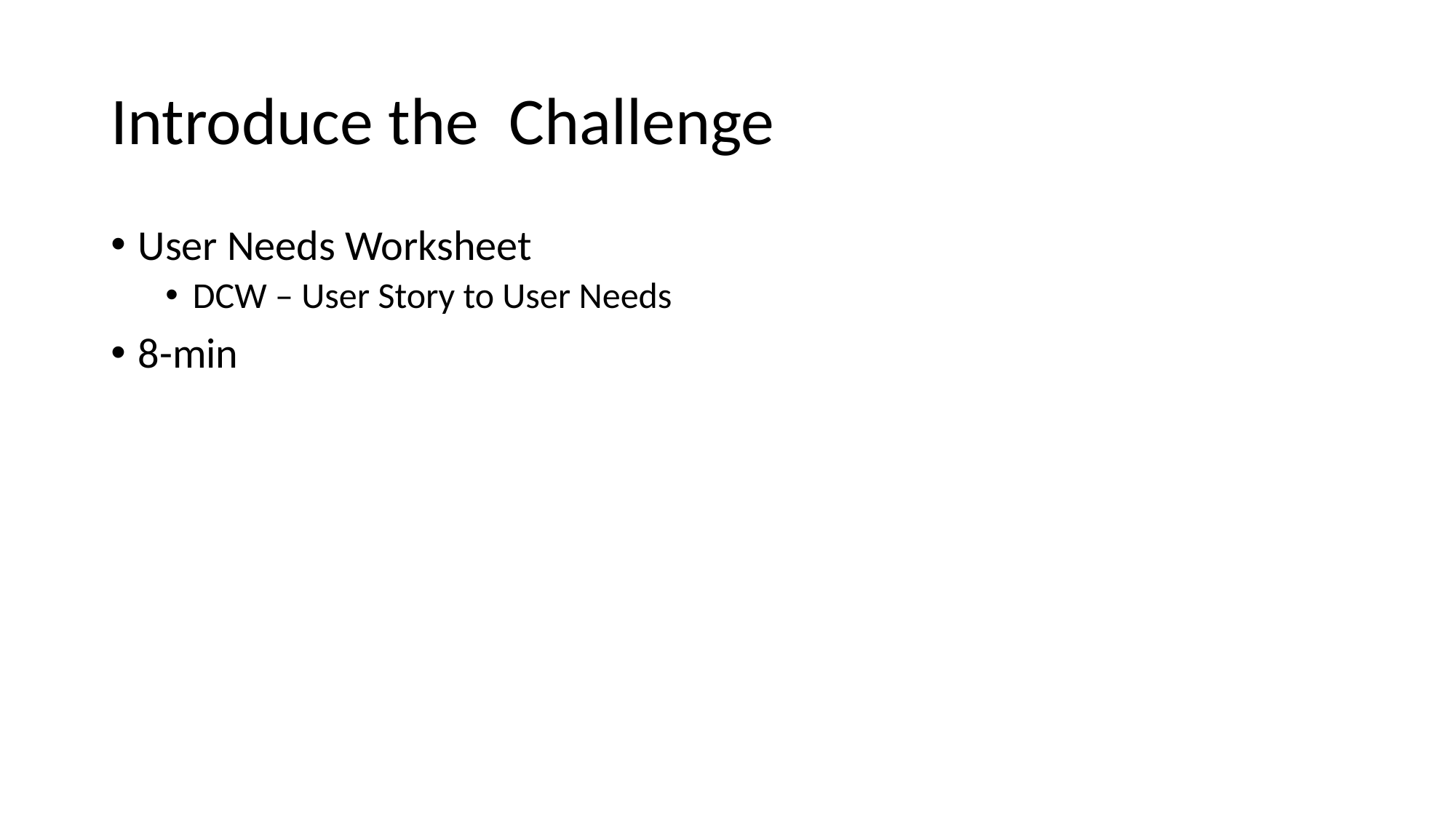

# Introduce the  Challenge
User Needs Worksheet
DCW – User Story to User Needs
8-min